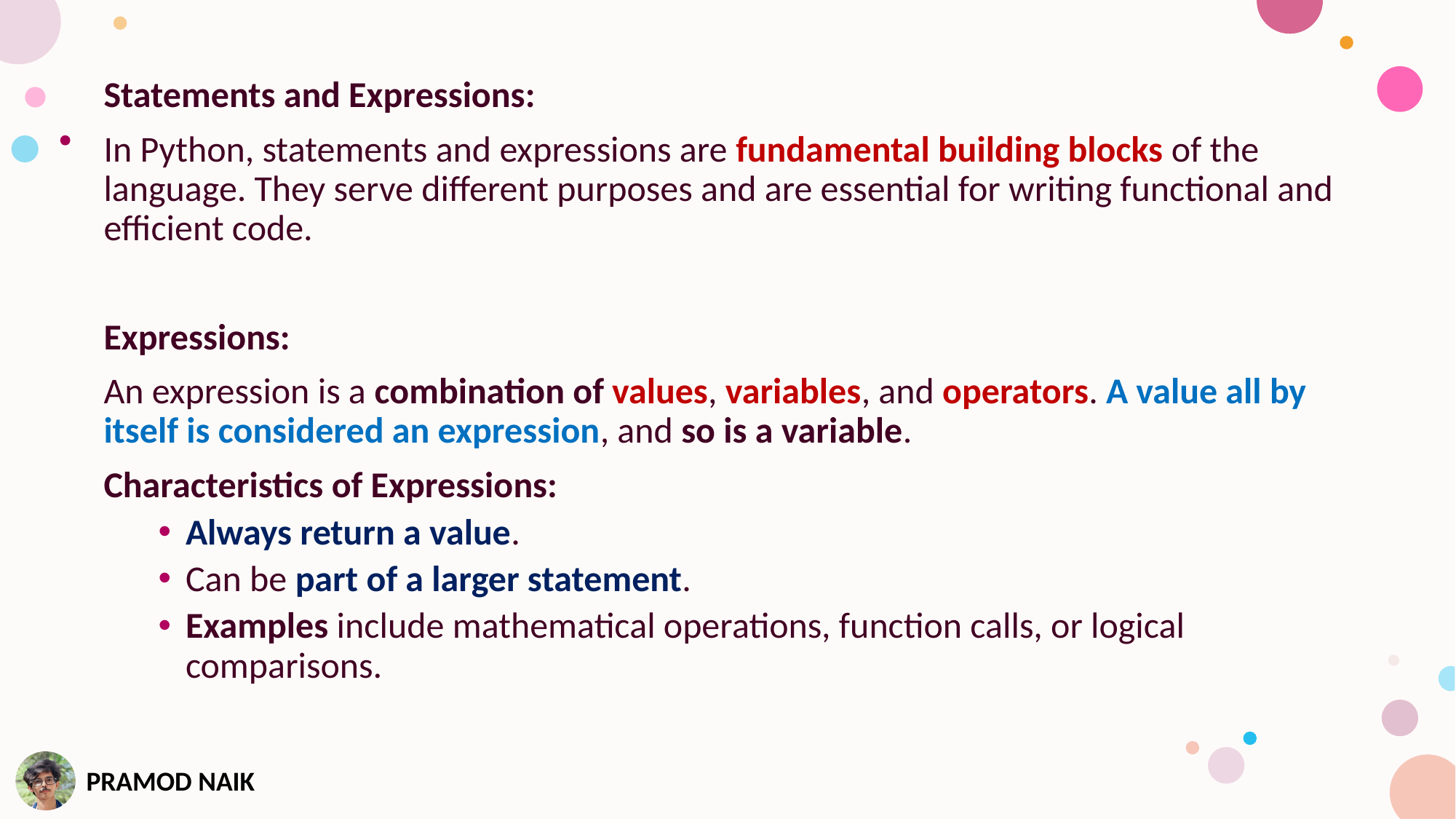

Statements and Expressions:
In Python, statements and expressions are fundamental building blocks of the language. They serve different purposes and are essential for writing functional and efficient code.

Expressions:
An expression is a combination of values, variables, and operators. A value all by itself is considered an expression, and so is a variable.
Characteristics of Expressions:
Always return a value.
Can be part of a larger statement.
Examples include mathematical operations, function calls, or logical comparisons.